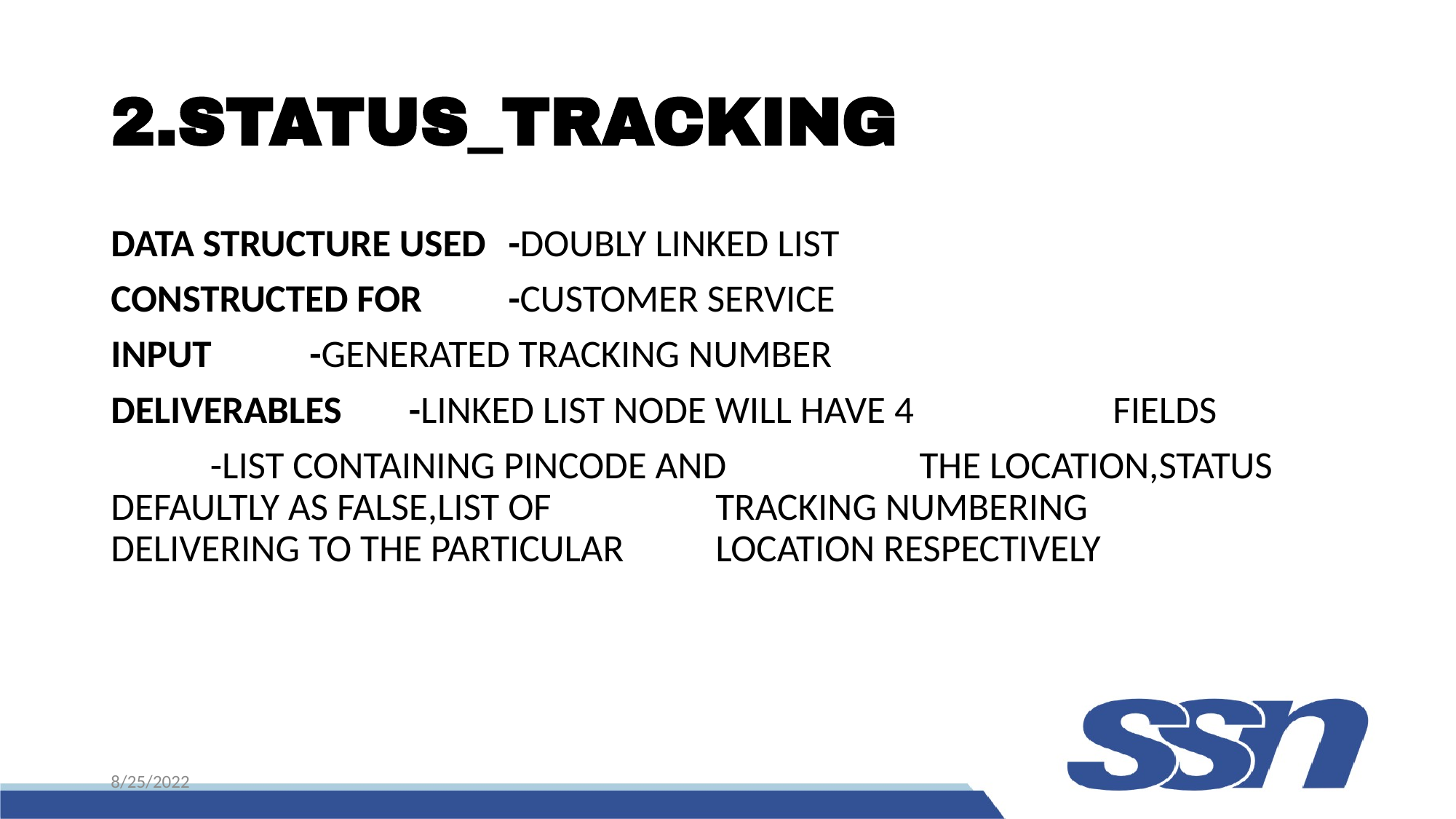

# 2.STATUS_TRACKING
DATA STRUCTURE USED 			-DOUBLY LINKED LIST
CONSTRUCTED FOR 			-CUSTOMER SERVICE
INPUT 					-GENERATED TRACKING NUMBER
DELIVERABLES				-LINKED LIST NODE WILL HAVE 4 						 	 FIELDS
						-LIST CONTAINING PINCODE AND 						             THE LOCATION,STATUS 								 DEFAULTLY AS FALSE,LIST OF 							 TRACKING NUMBERING 								 DELIVERING TO THE PARTICULAR 							 LOCATION RESPECTIVELY

8/25/2022